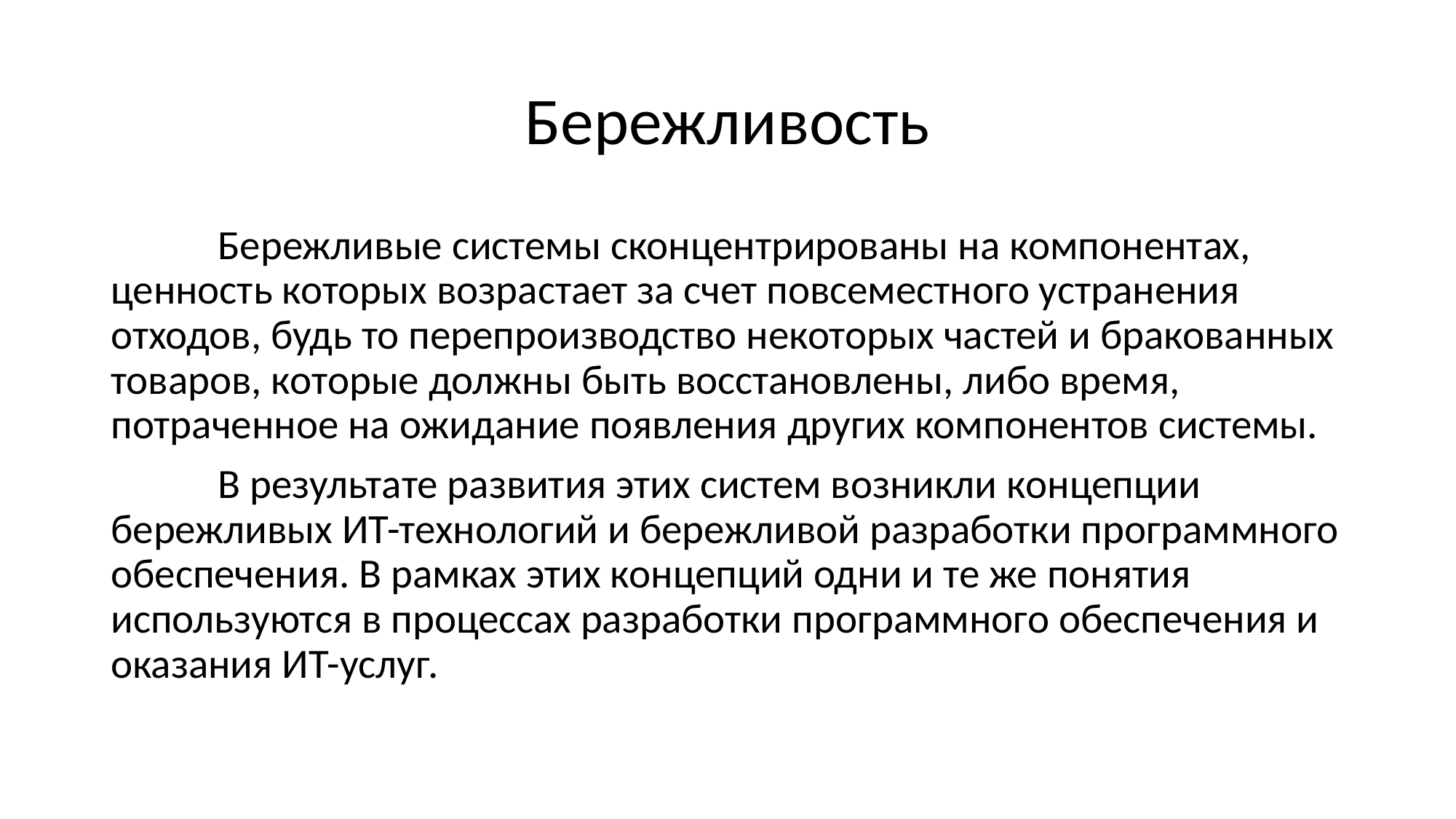

# Бережливость
	Бережливые системы сконцентрированы на компонентах, ценность которых возрастает за счет повсеместного устранения отходов, будь то перепроизводство некоторых частей и бракованных товаров, которые должны быть восстановлены, либо время, потраченное на ожидание появления других компонентов системы.
	В результате развития этих систем возникли концепции бережливых ИТ-технологий и бережливой разработки программного обеспечения. В рамках этих концепций одни и те же понятия используются в процессах разработки программного обеспечения и оказания ИТ-услуг.